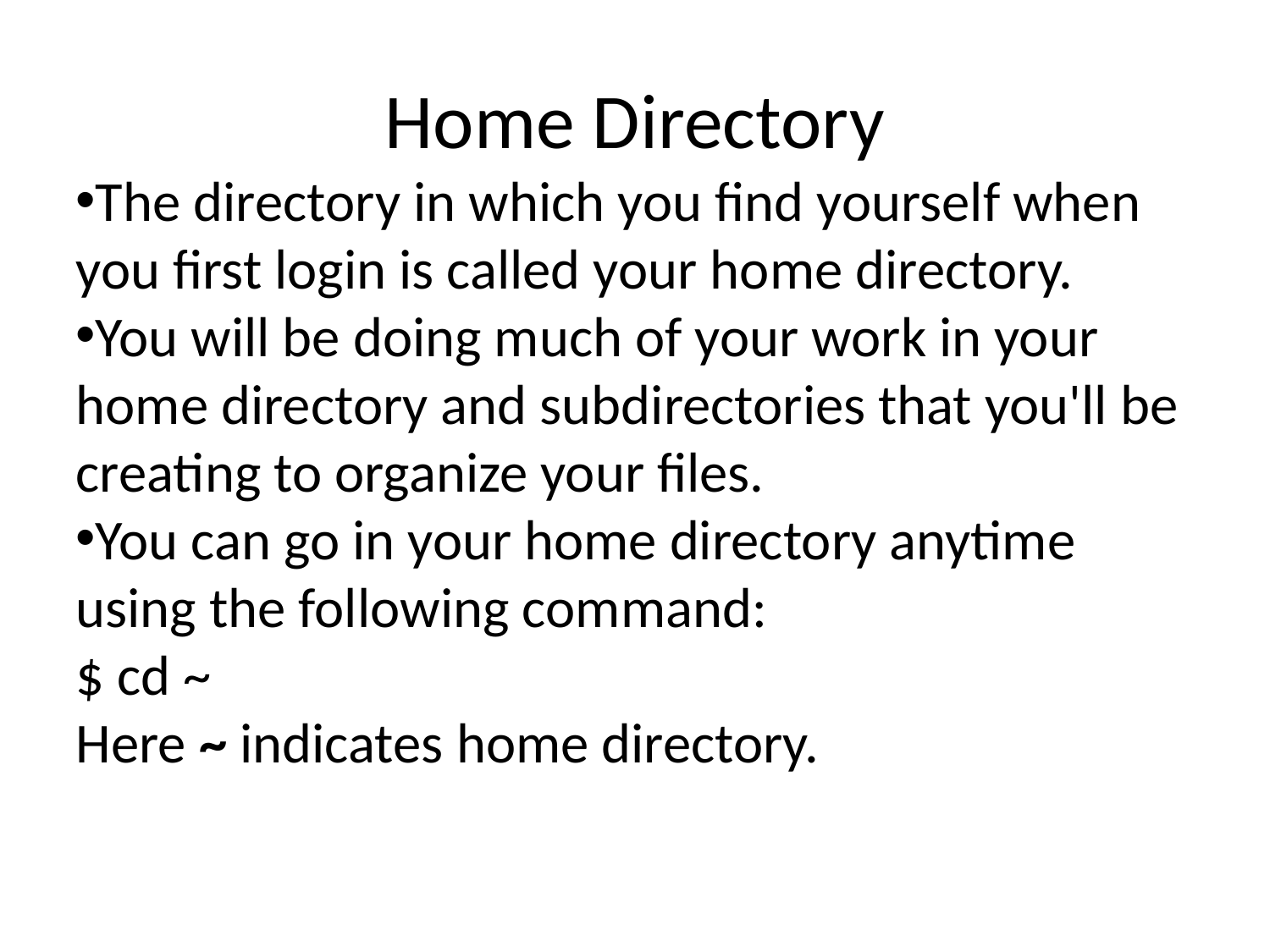

Home Directory
The directory in which you find yourself when you first login is called your home directory.
You will be doing much of your work in your home directory and subdirectories that you'll be creating to organize your files.
You can go in your home directory anytime using the following command:
$ cd ~
Here ~ indicates home directory.